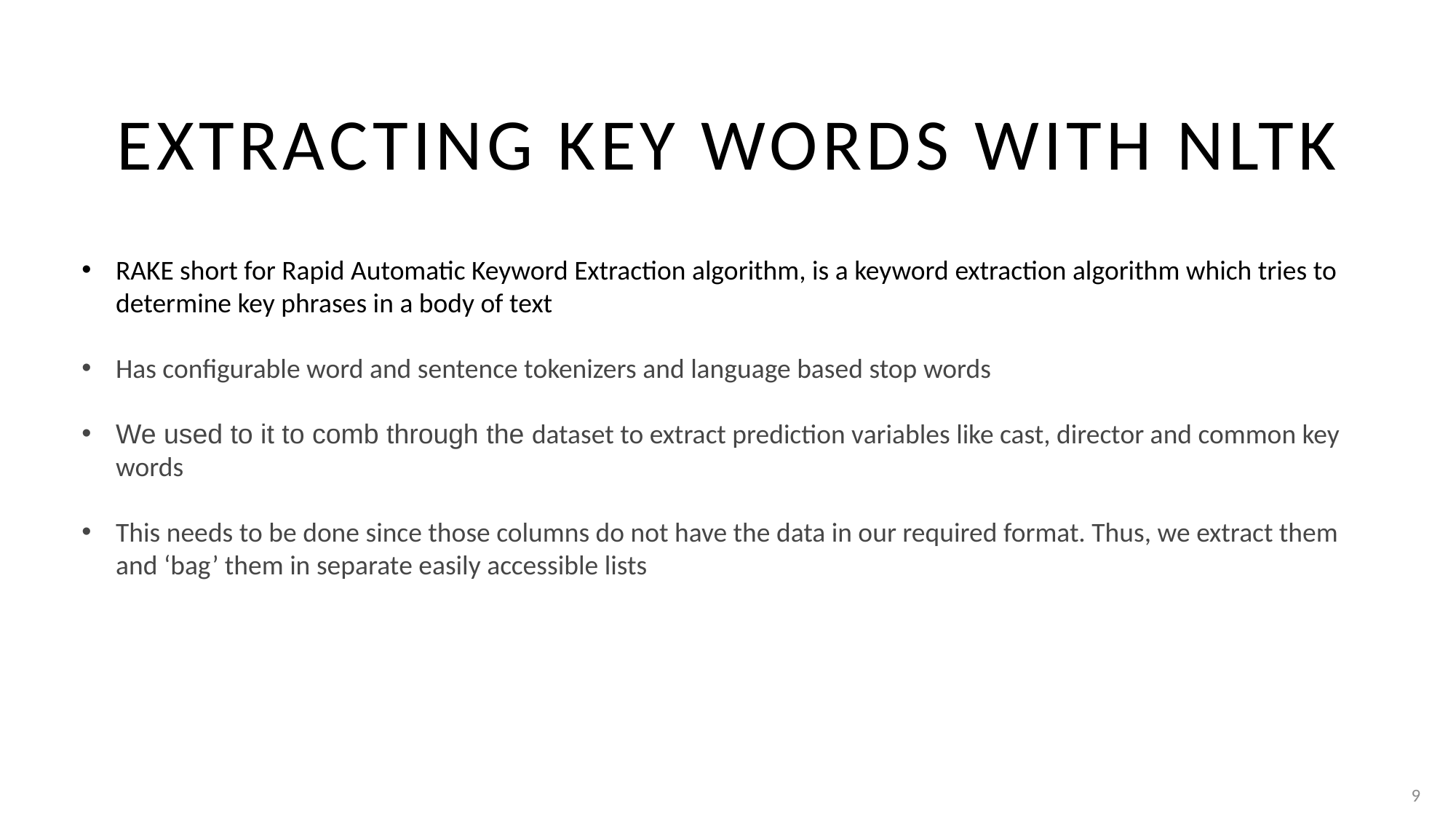

# Extracting key words with NLTK
RAKE short for Rapid Automatic Keyword Extraction algorithm, is a keyword extraction algorithm which tries to determine key phrases in a body of text

Has configurable word and sentence tokenizers and language based stop words

We used to it to comb through the dataset to extract prediction variables like cast, director and common key words

This needs to be done since those columns do not have the data in our required format. Thus, we extract them and ‘bag’ them in separate easily accessible lists

9